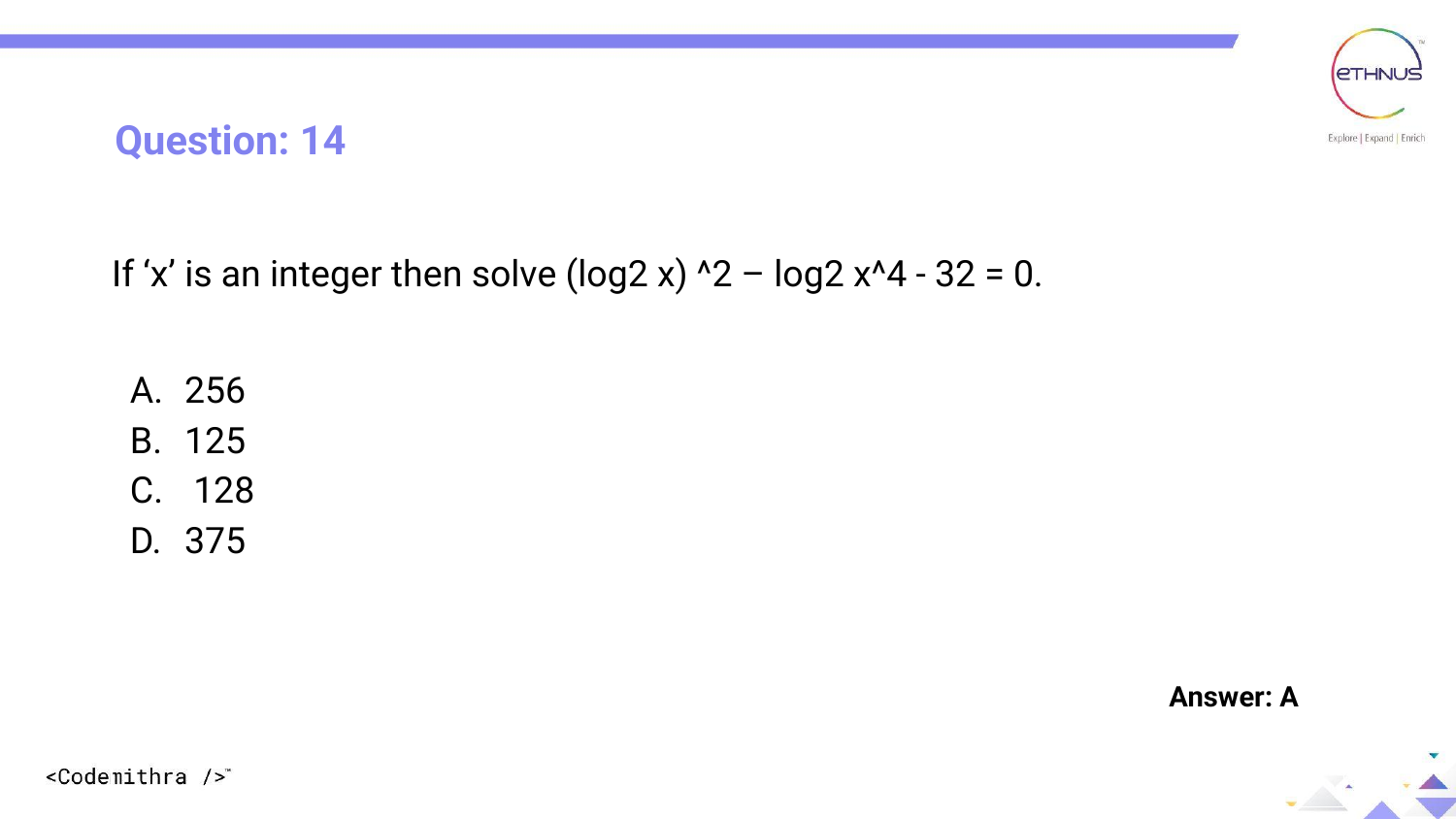

Question: 10
Question: 14
If ‘x’ is an integer then solve (log2 x) ^2 – log2 x^4 - 32 = 0.

256
125
 128
375

Answer: A